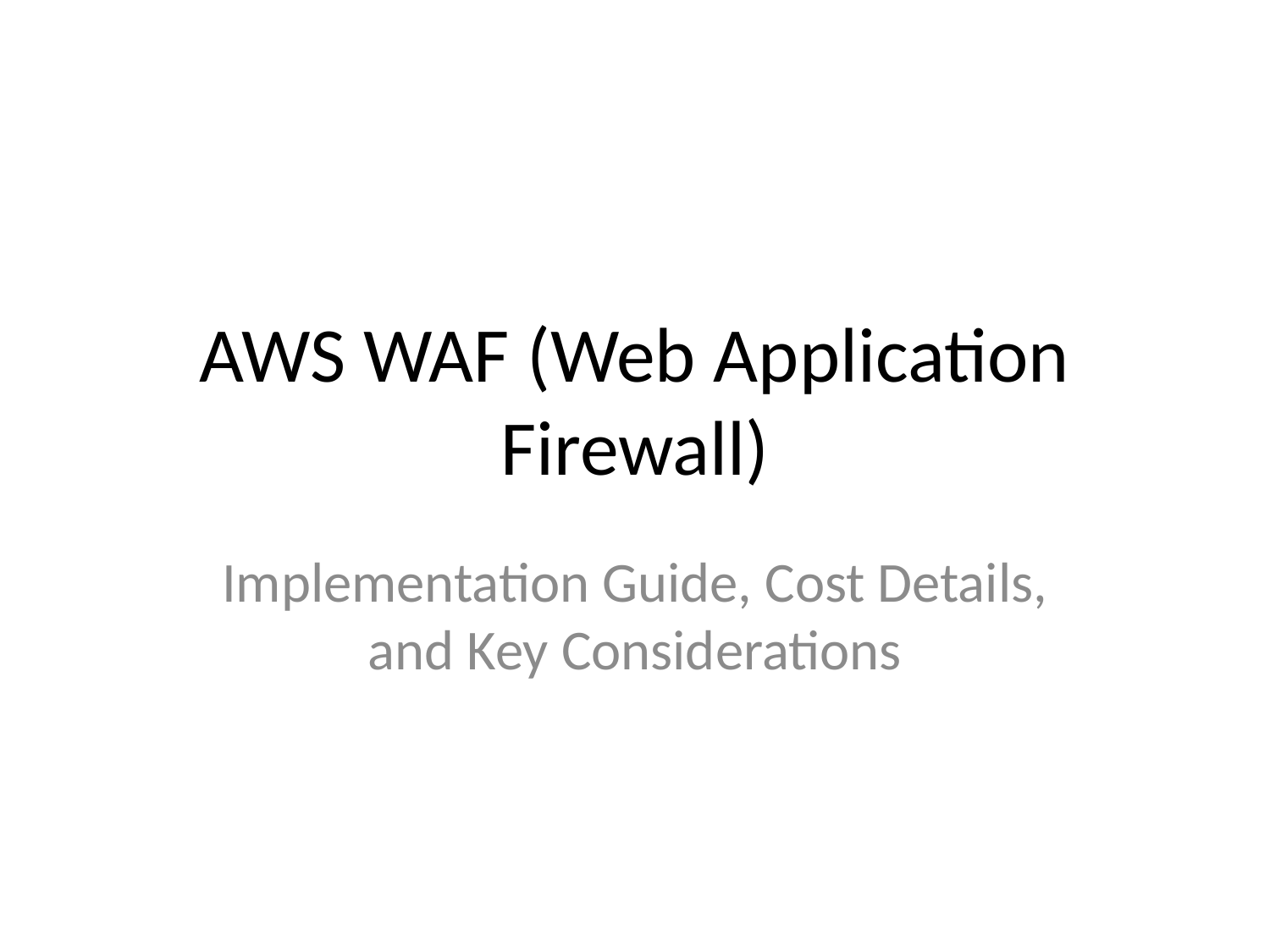

# AWS WAF (Web Application Firewall)
Implementation Guide, Cost Details, and Key Considerations